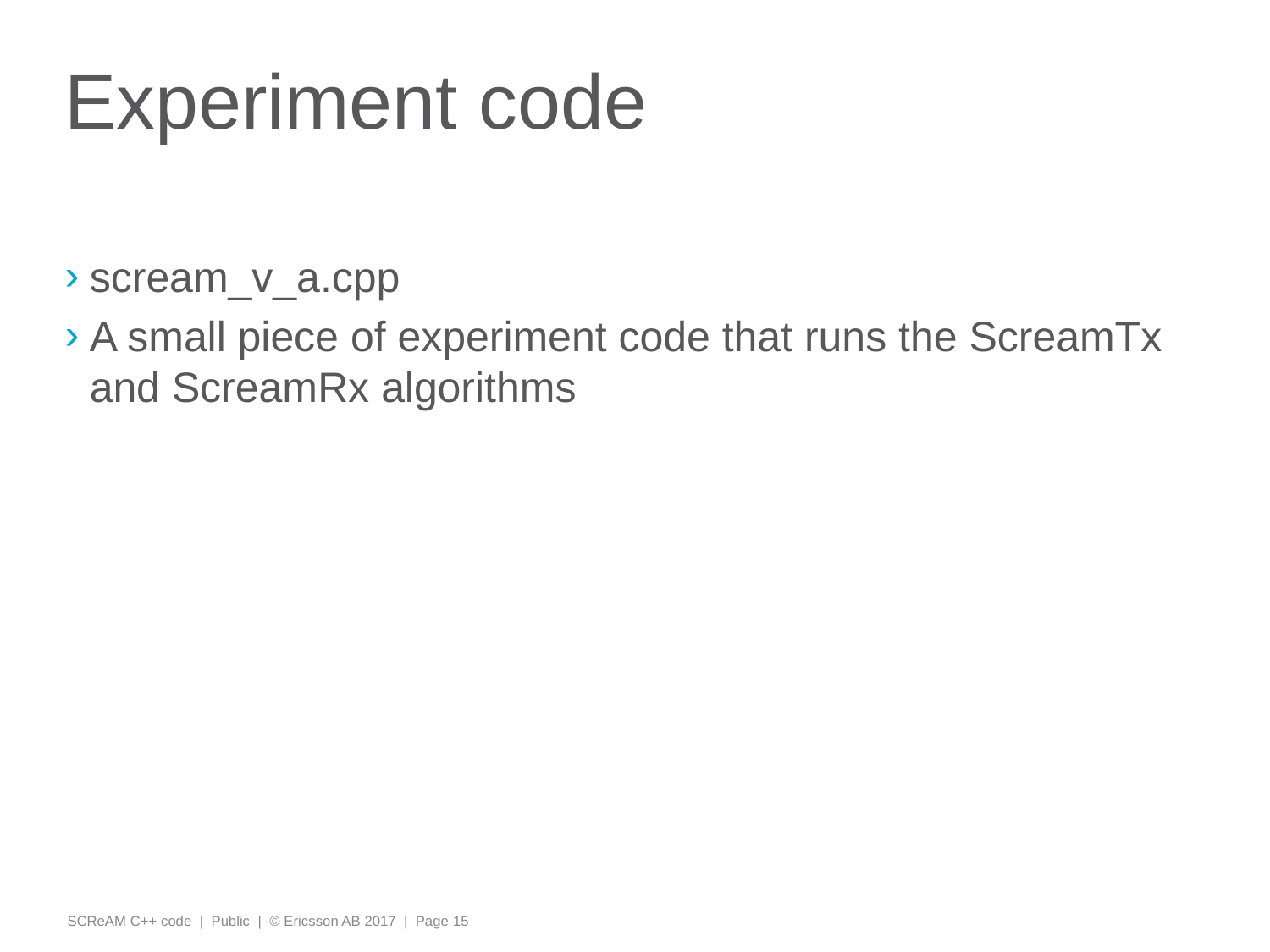

# Experiment code
scream_v_a.cpp
A small piece of experiment code that runs the ScreamTx and ScreamRx algorithms